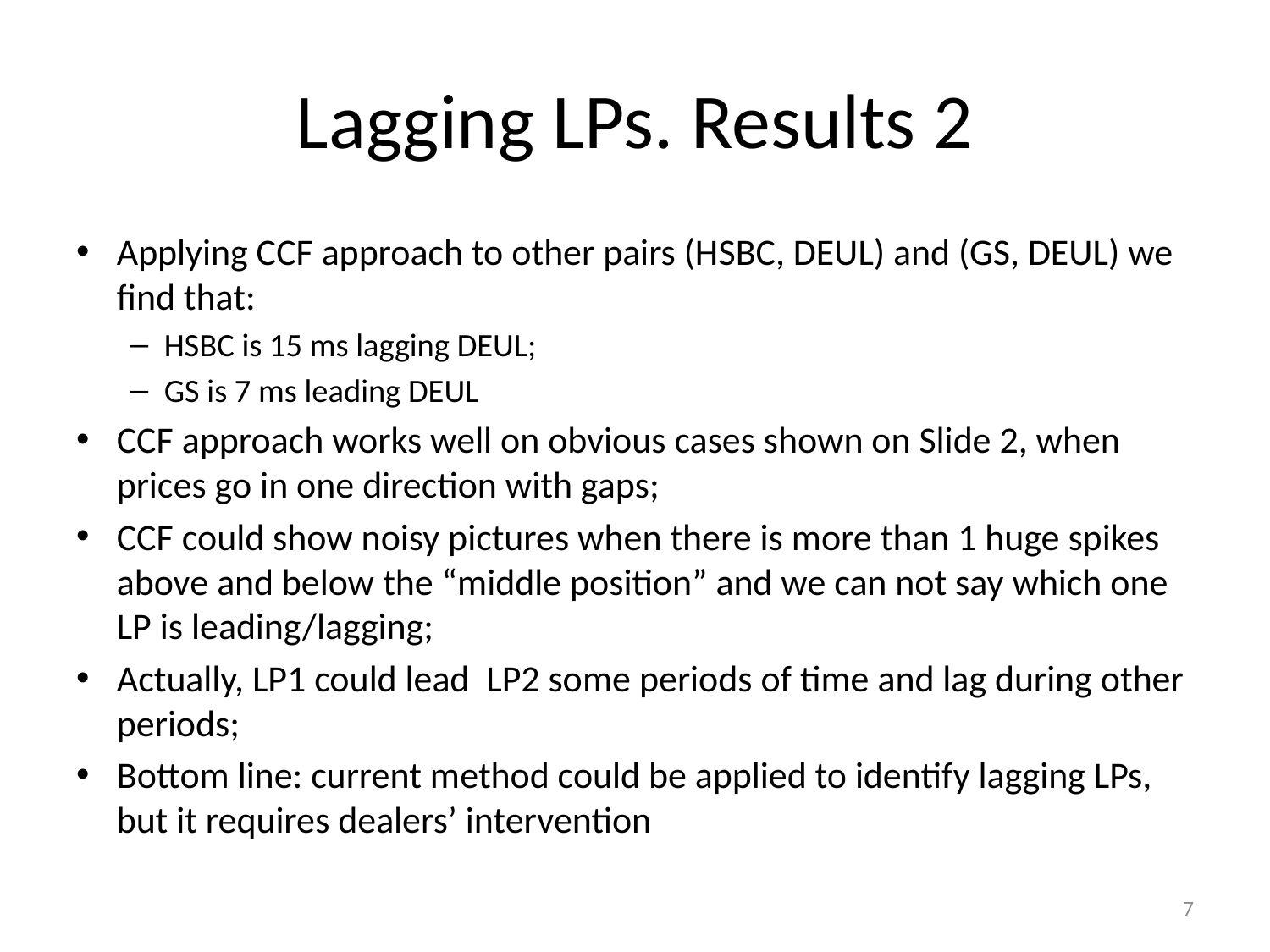

# Lagging LPs. Results 2
Applying CCF approach to other pairs (HSBC, DEUL) and (GS, DEUL) we find that:
HSBC is 15 ms lagging DEUL;
GS is 7 ms leading DEUL
CCF approach works well on obvious cases shown on Slide 2, when prices go in one direction with gaps;
CCF could show noisy pictures when there is more than 1 huge spikes above and below the “middle position” and we can not say which one LP is leading/lagging;
Actually, LP1 could lead  LP2 some periods of time and lag during other periods;
Bottom line: current method could be applied to identify lagging LPs, but it requires dealers’ intervention

7